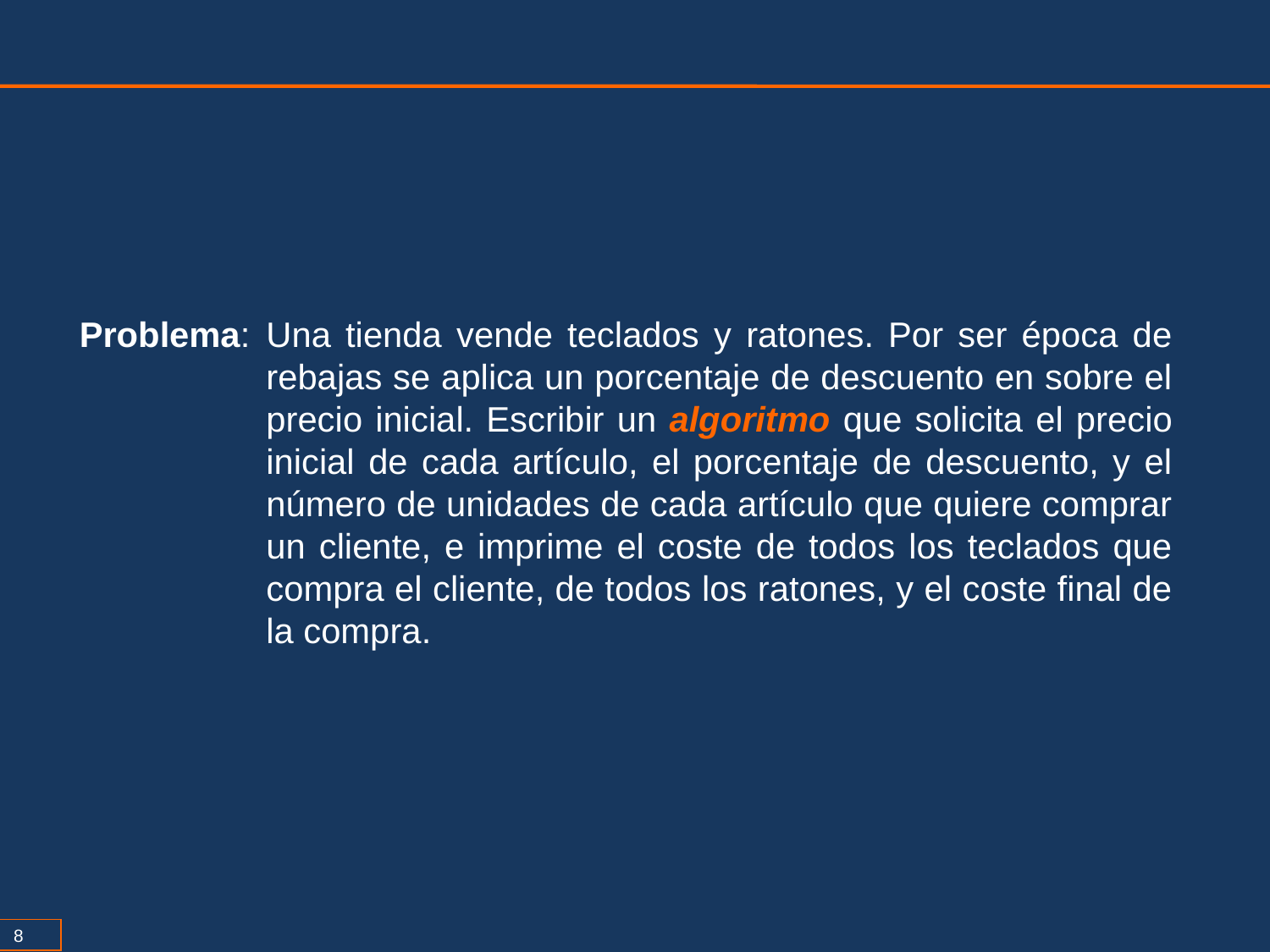

Problema:	Una tienda vende teclados y ratones. Por ser época de rebajas se aplica un porcentaje de descuento en sobre el precio inicial. Escribir un algoritmo que solicita el precio inicial de cada artículo, el porcentaje de descuento, y el número de unidades de cada artículo que quiere comprar un cliente, e imprime el coste de todos los teclados que compra el cliente, de todos los ratones, y el coste final de la compra.